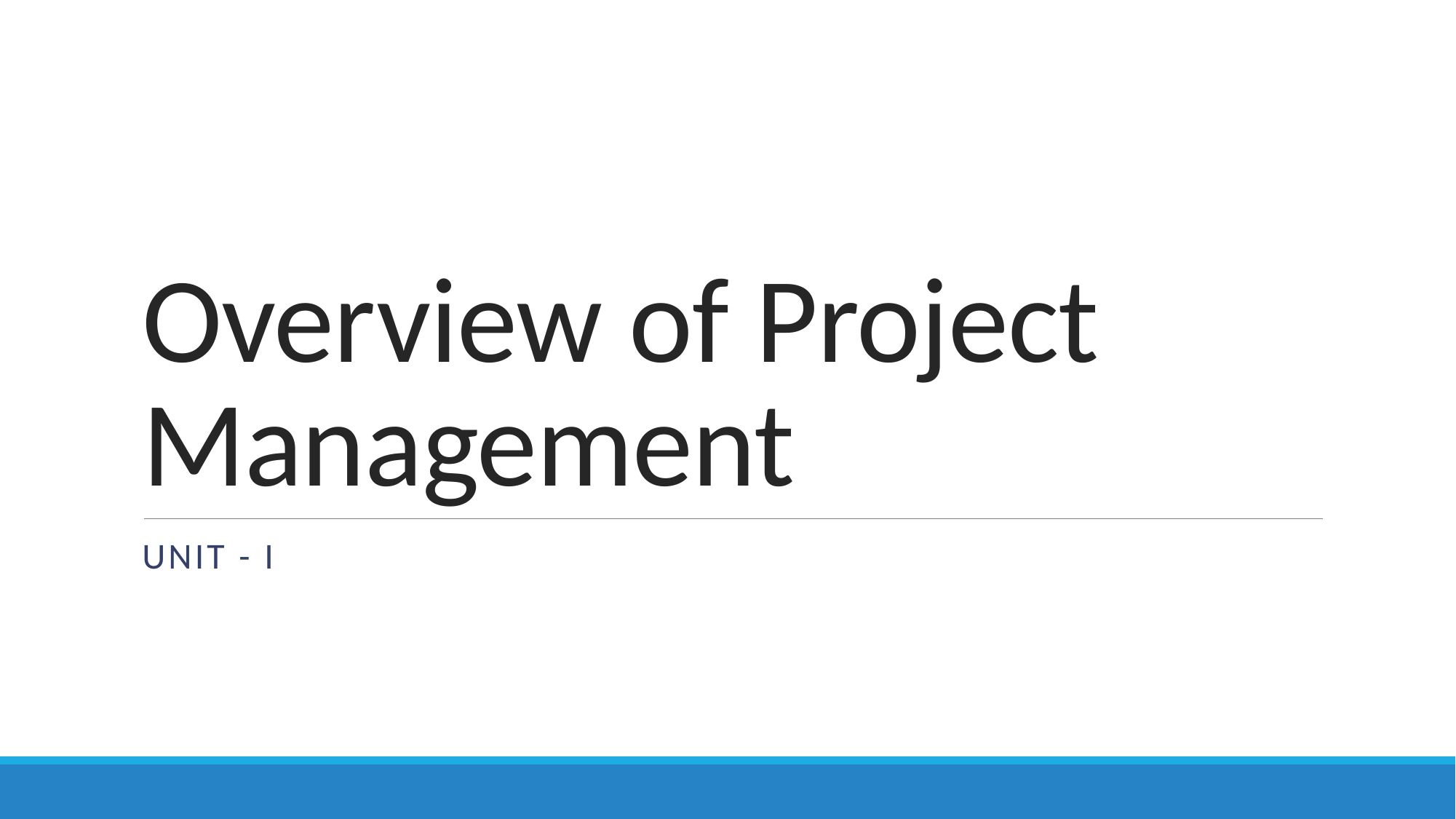

# Overview of Project Management
Unit - I